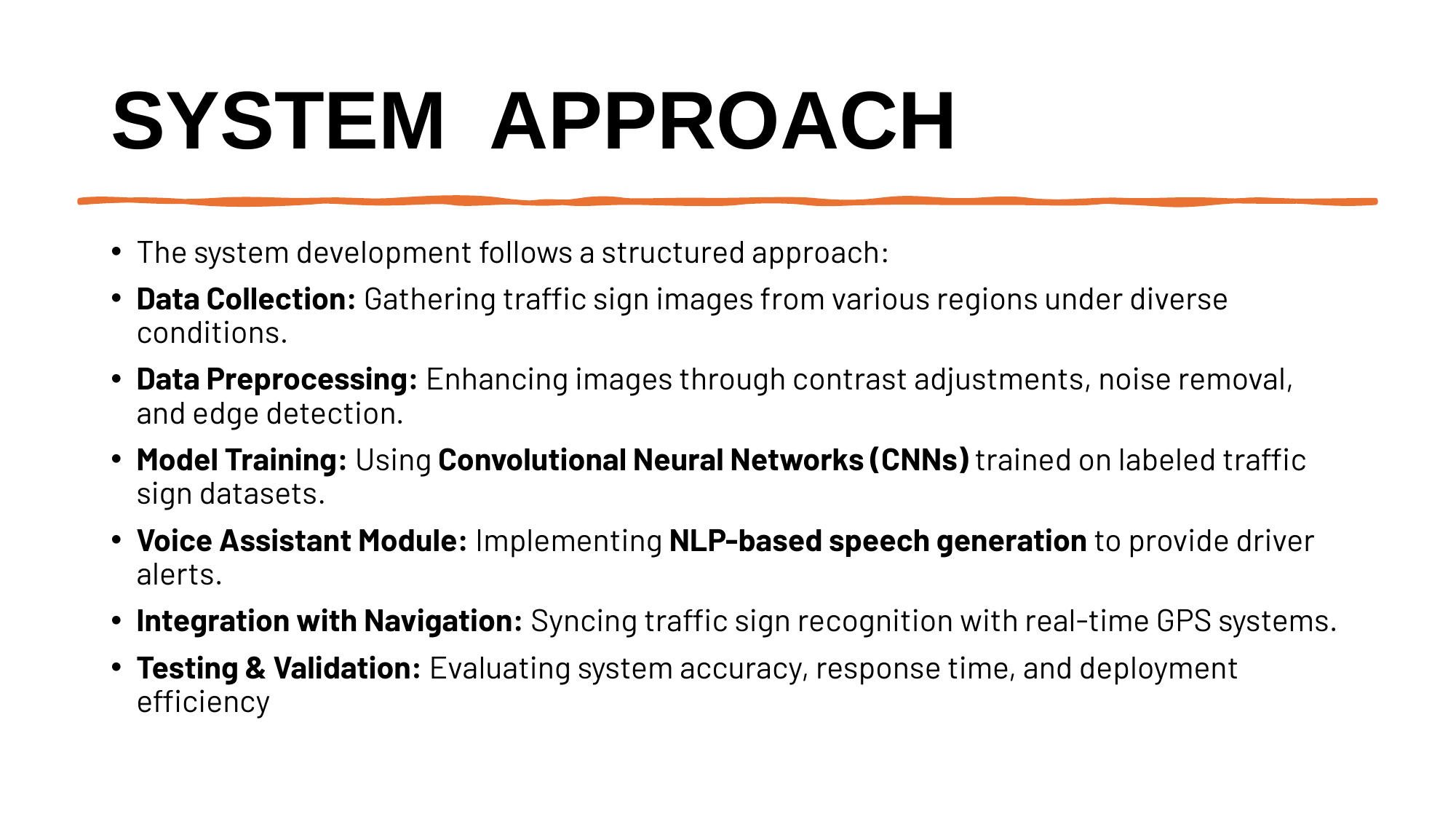

# System  Approach

The system development follows a structured approach:
Data Collection: Gathering traffic sign images from various regions under diverse conditions.
Data Preprocessing: Enhancing images through contrast adjustments, noise removal, and edge detection.
Model Training: Using Convolutional Neural Networks (CNNs) trained on labeled traffic sign datasets.
Voice Assistant Module: Implementing NLP-based speech generation to provide driver alerts.
Integration with Navigation: Syncing traffic sign recognition with real-time GPS systems.
Testing & Validation: Evaluating system accuracy, response time, and deployment efficiency